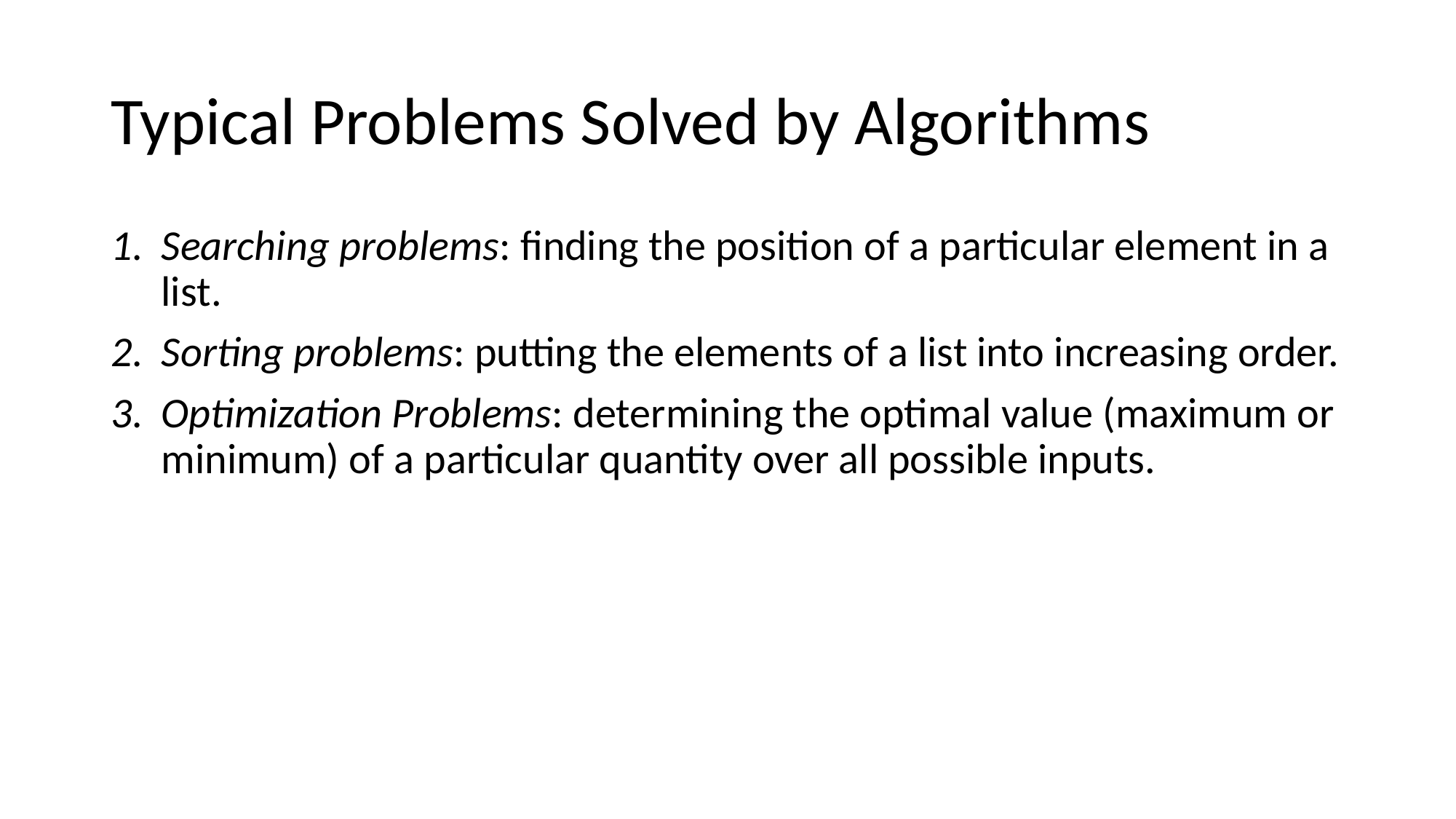

# Typical Problems Solved by Algorithms
Searching problems: finding the position of a particular element in a  list.
Sorting problems: putting the elements of a list into increasing order.
Optimization Problems: determining the optimal value (maximum or minimum) of a particular quantity over all possible inputs.